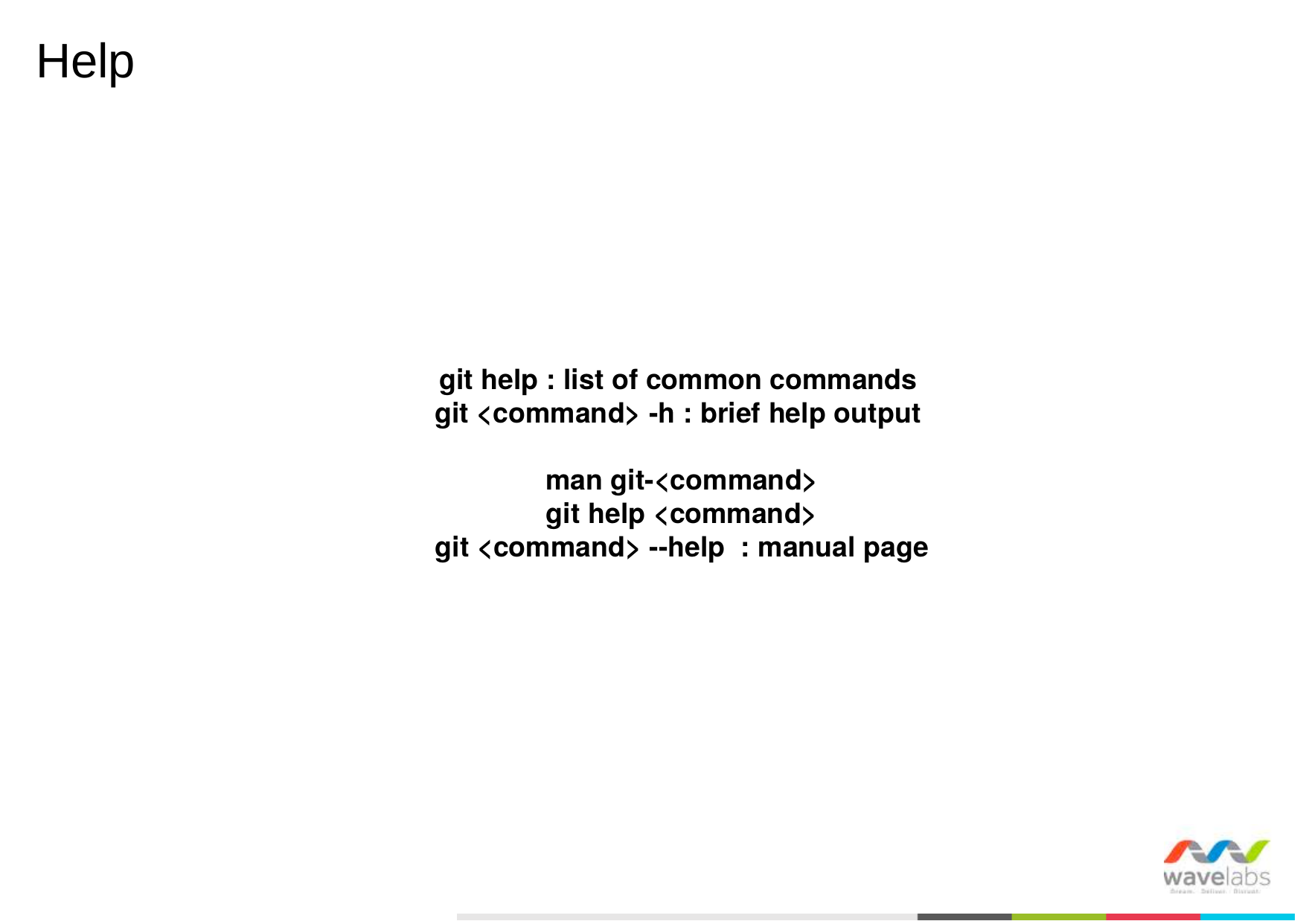

# Help
git help : list of common commands
git <command> -h : brief help output

man git-<command>
git help <command>
git <command> --help  : manual page